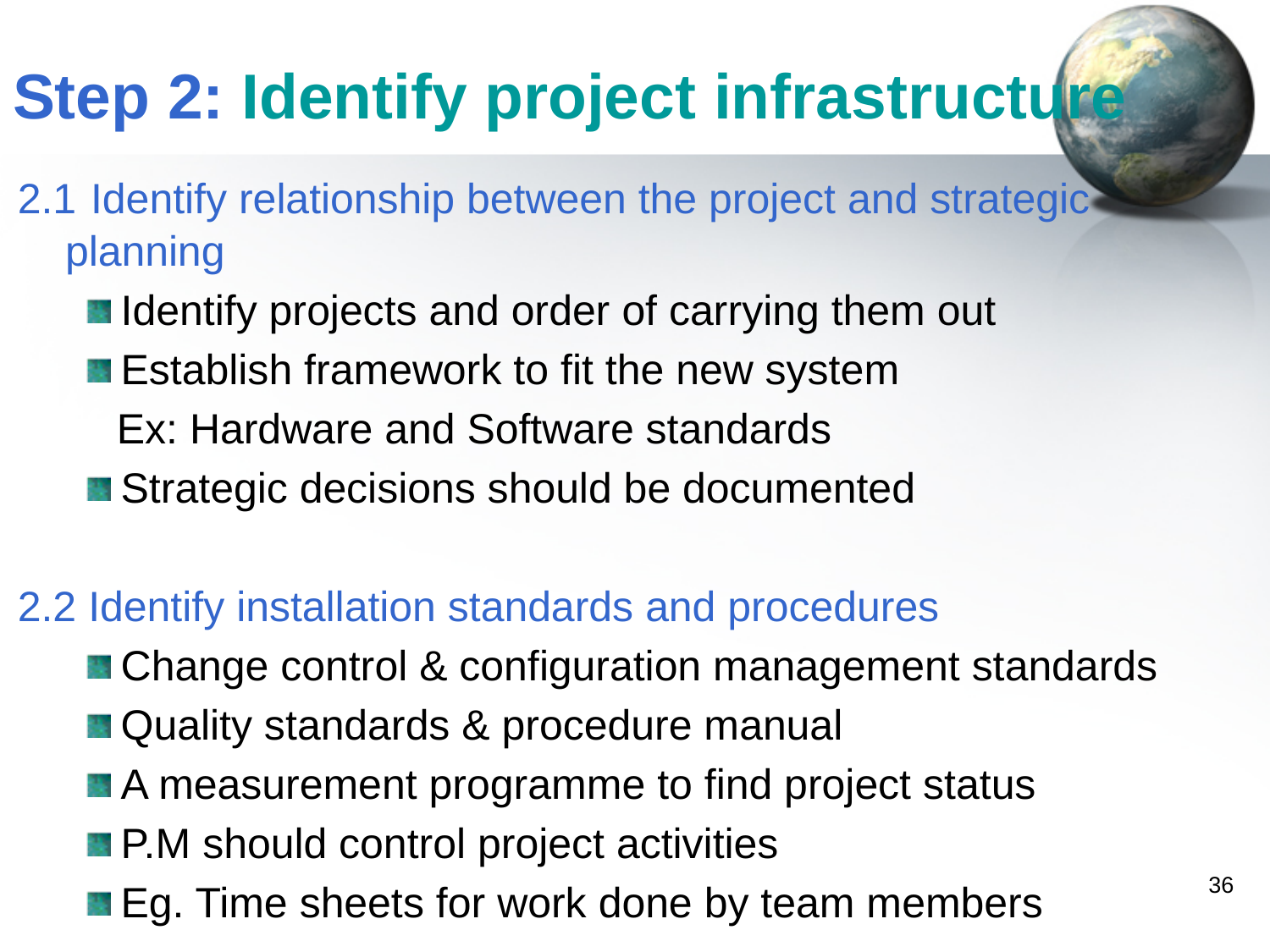

# Step 2: Identify project infrastructure
2.1 Identify relationship between the project and strategic planning
Identify projects and order of carrying them out
Establish framework to fit the new system
   Ex: Hardware and Software standards
Strategic decisions should be documented

2.2 Identify installation standards and procedures
Change control & configuration management standards
Quality standards & procedure manual
A measurement programme to find project status
P.M should control project activities
Eg. Time sheets for work done by team members

36